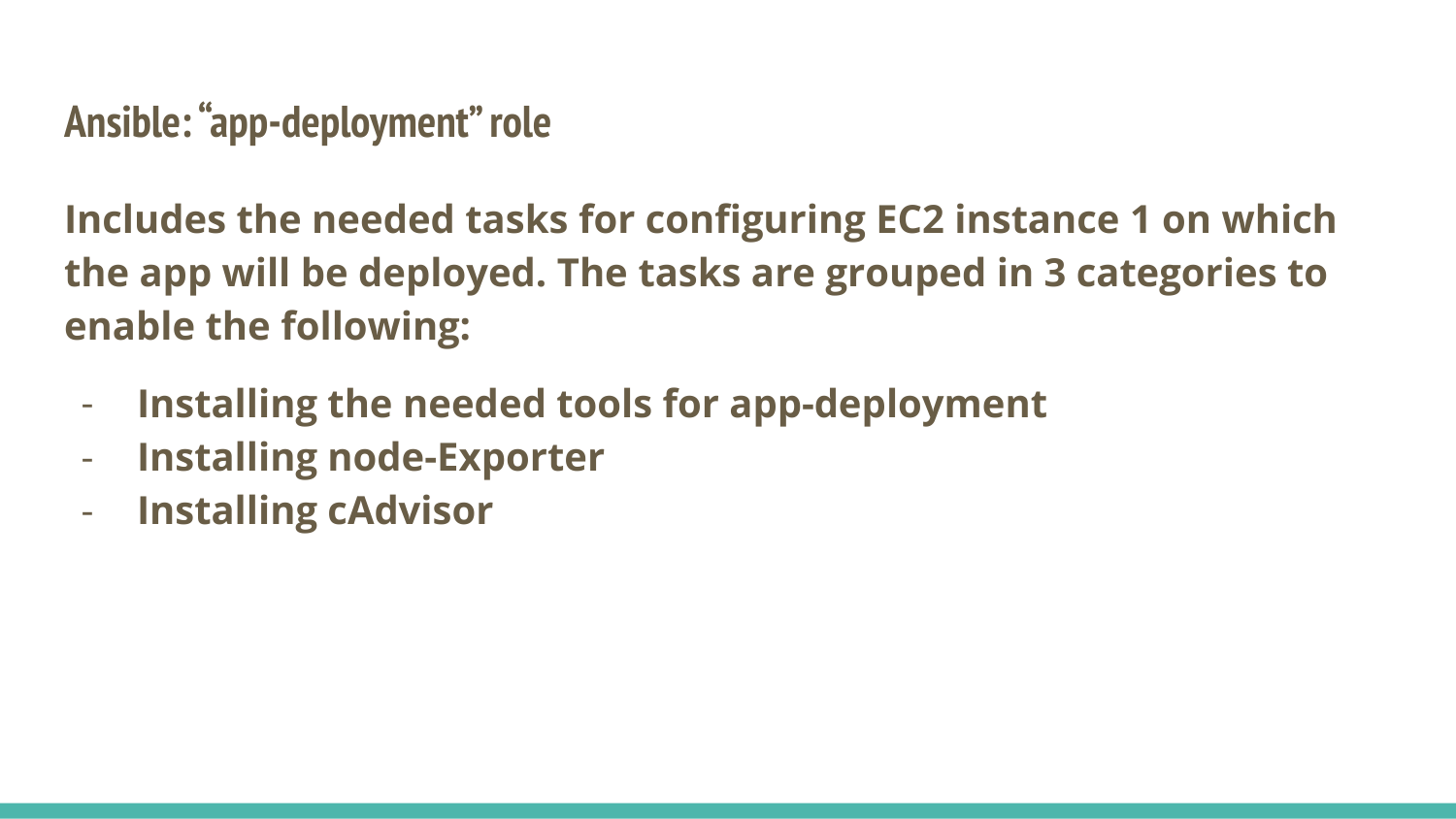

# Ansible: “app-deployment” role
Includes the needed tasks for configuring EC2 instance 1 on which the app will be deployed. The tasks are grouped in 3 categories to enable the following:
Installing the needed tools for app-deployment
Installing node-Exporter
Installing cAdvisor